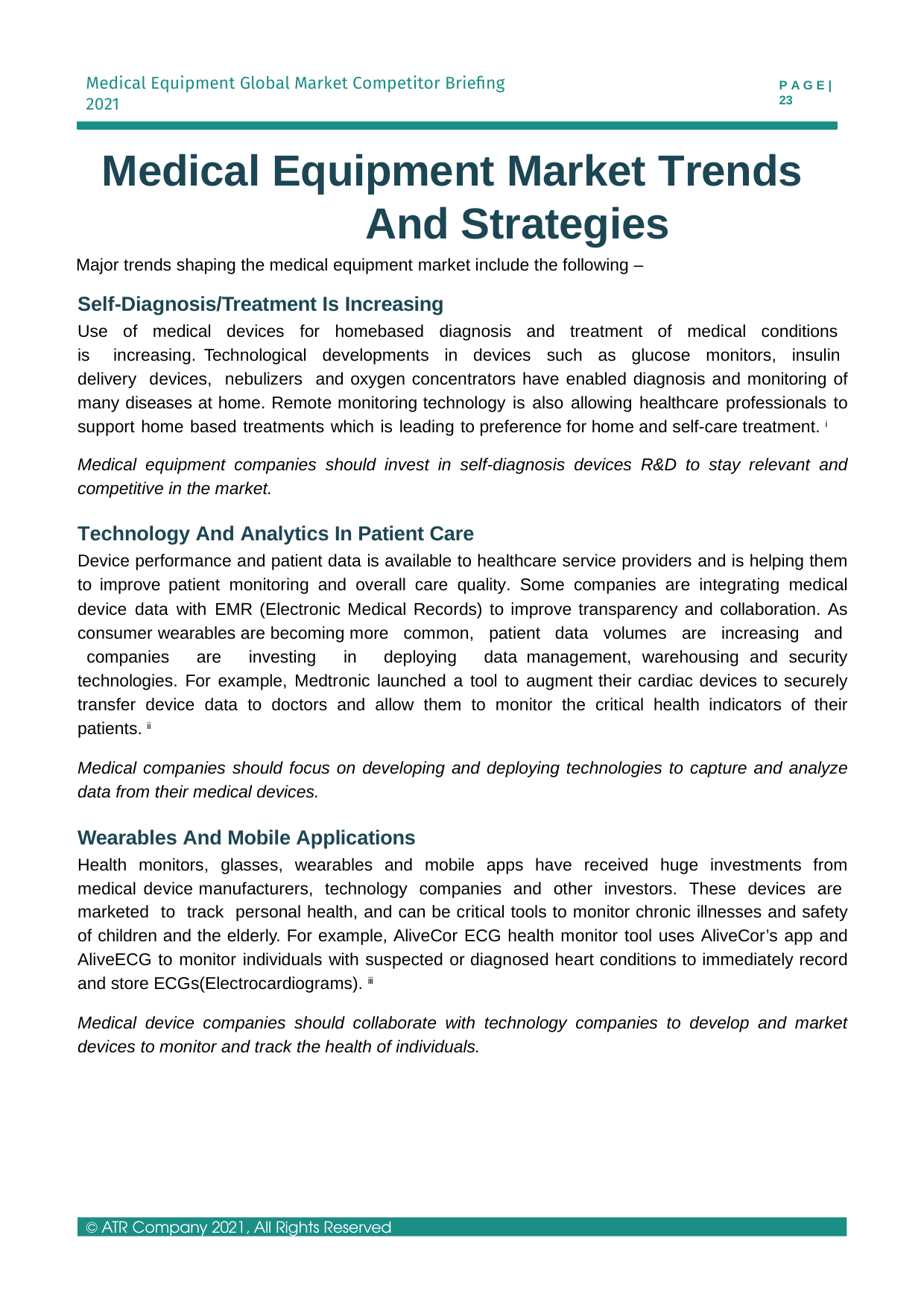

Medical Equipment Global Market Competitor Briefing 2021
P A G E | 23

Medical Equipment Market Trends And Strategies
Major trends shaping the medical equipment market include the following –
Self-Diagnosis/Treatment Is Increasing
Use   of   medical   devices   for   homebased   diagnosis   and   treatment   of   medical   conditions   is   increasing. Technological  developments  in  devices  such  as  glucose  monitors,  insulin  delivery  devices,  nebulizers  and oxygen concentrators have enabled diagnosis and monitoring of many diseases at home. Remote monitoring technology is also allowing healthcare professionals to support home based treatments which is leading to preference for home and self-care treatment. i
Medical equipment companies should invest in self-diagnosis devices R&D to stay relevant and competitive in the market.

Technology And Analytics In Patient Care
Device performance and patient data is available to healthcare service providers and is helping them to improve patient monitoring and overall care quality. Some companies are integrating medical device data with EMR (Electronic Medical Records) to improve transparency and collaboration. As consumer wearables are becoming more   common,   patient   data   volumes   are   increasing   and   companies   are   investing   in   deploying   data management, warehousing and security technologies. For example, Medtronic launched a tool to augment their cardiac devices to securely transfer device data to doctors and allow them to monitor the critical health indicators of their patients. ii
Medical companies should focus on developing and deploying technologies to capture and analyze data from their medical devices.

Wearables And Mobile Applications
Health monitors, glasses, wearables and mobile apps have received huge investments from medical device manufacturers,  technology  companies  and  other  investors.  These  devices  are  marketed  to  track  personal health, and can be critical tools to monitor chronic illnesses and safety of children and the elderly. For example, AliveCor ECG health monitor tool uses AliveCor’s app and AliveECG to monitor individuals with suspected or diagnosed heart conditions to immediately record and store ECGs(Electrocardiograms). iii
Medical device companies should collaborate with technology companies to develop and market devices to monitor and track the health of individuals.
© ATR Company 2021, All Rights Reserved